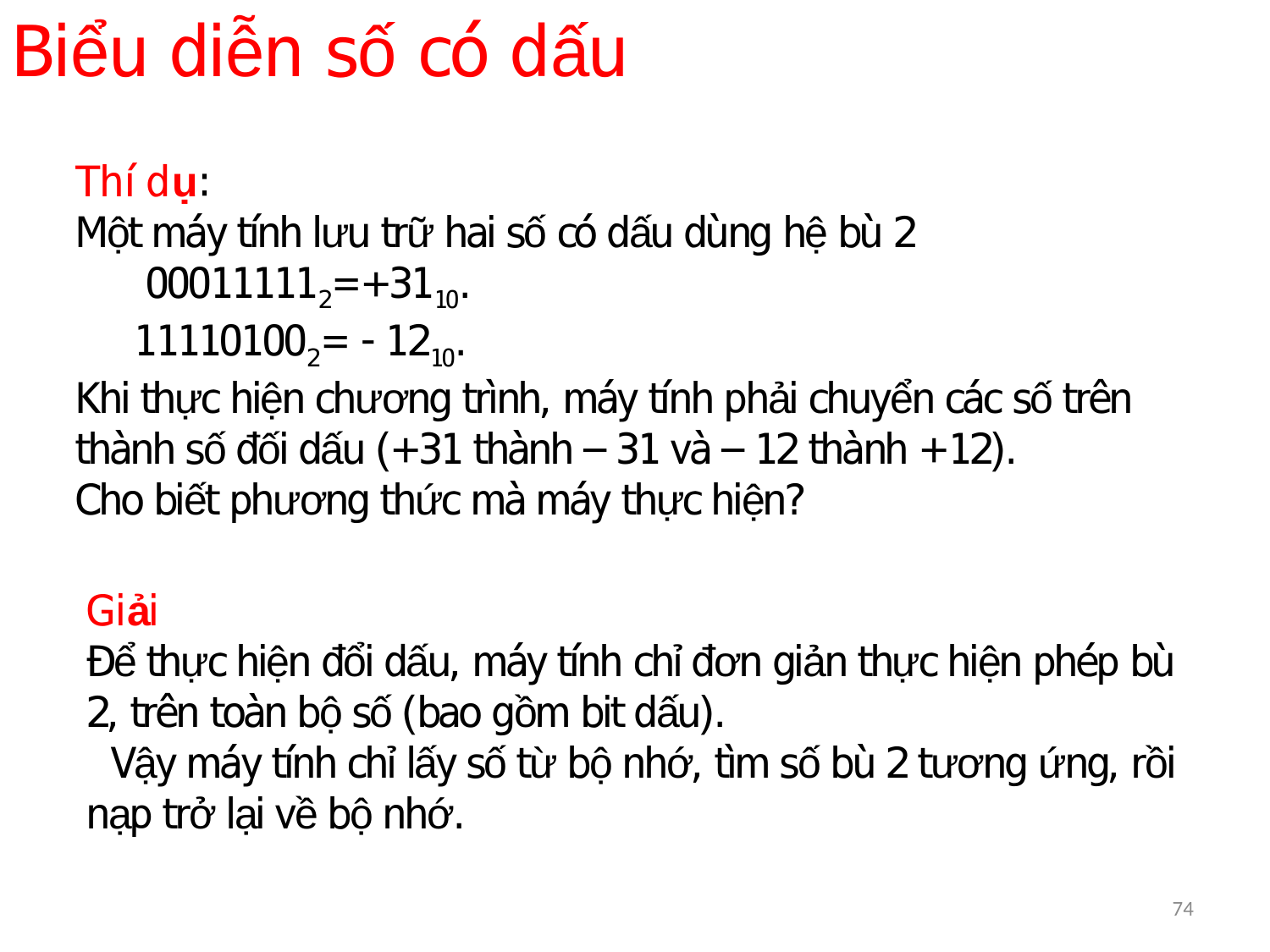

Biểu diễn số có dấu
Thí dụ:
Một máy tính lưu trữ hai số có dấu dùng hệ bù 2
      000111112=+3110.
     111101002= - 1210.
Khi thực hiện chương trình, máy tính phải chuyển các số trên thành số đối dấu (+31 thành – 31 và – 12 thành +12).
Cho biết phương thức mà máy thực hiện?
Giải
Để thực hiện đổi dấu, máy tính chỉ đơn giản thực hiện phép bù 2, trên toàn bộ số (bao gồm bit dấu).
  Vậy máy tính chỉ lấy số từ bộ nhớ, tìm số bù 2 tương ứng, rồi nạp trở lại về bộ nhớ.
74